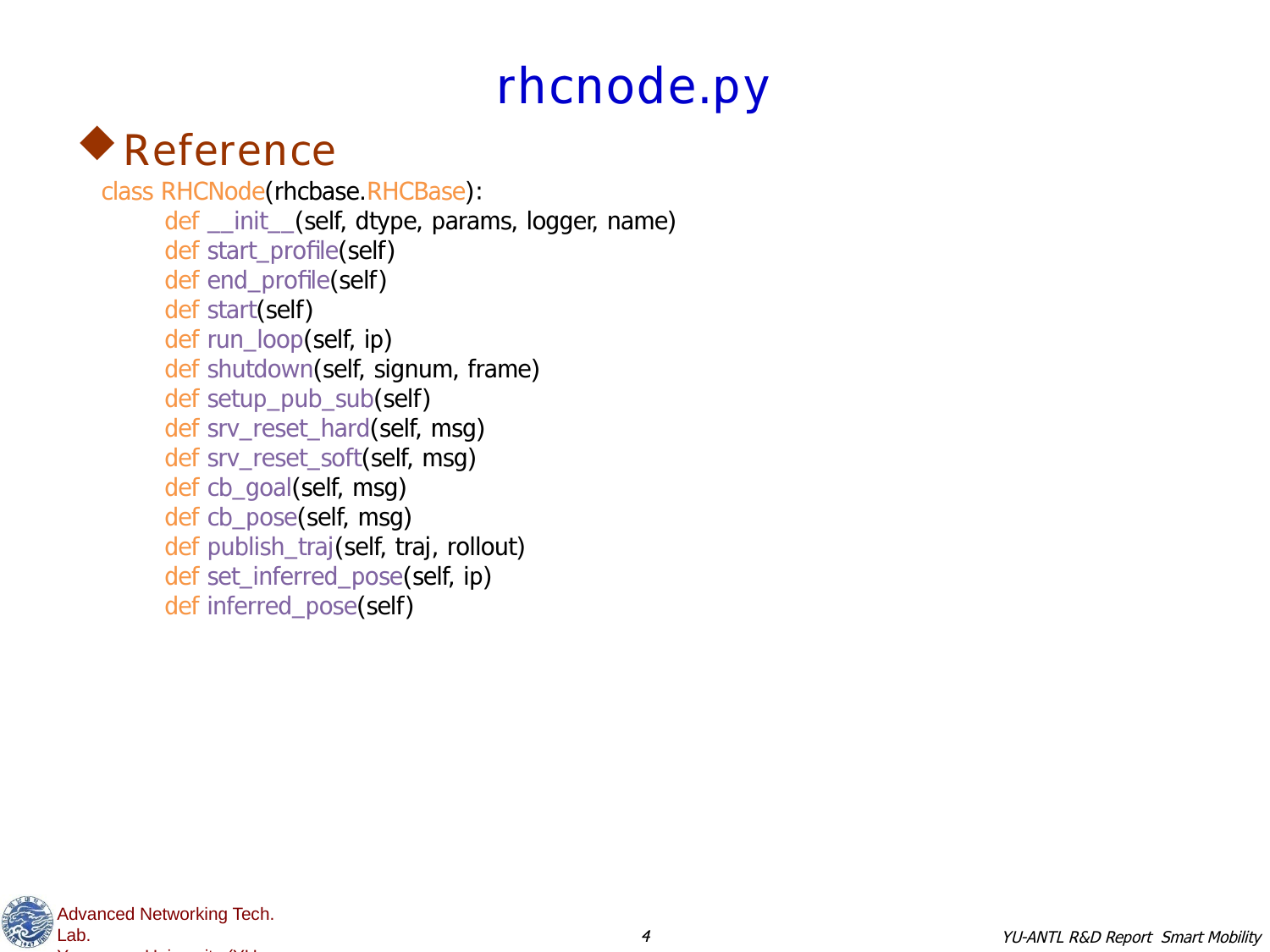

# rhcnode.py
Reference
class RHCNode(rhcbase.RHCBase):
def __init__(self, dtype, params, logger, name)
def start_profile(self)
def end_profile(self)
def start(self)
def run_loop(self, ip)
def shutdown(self, signum, frame)
def setup_pub_sub(self)
def srv_reset_hard(self, msg)
def srv_reset_soft(self, msg)
def cb_goal(self, msg)
def cb_pose(self, msg)
def publish_traj(self, traj, rollout)
def set_inferred_pose(self, ip)
def inferred_pose(self)